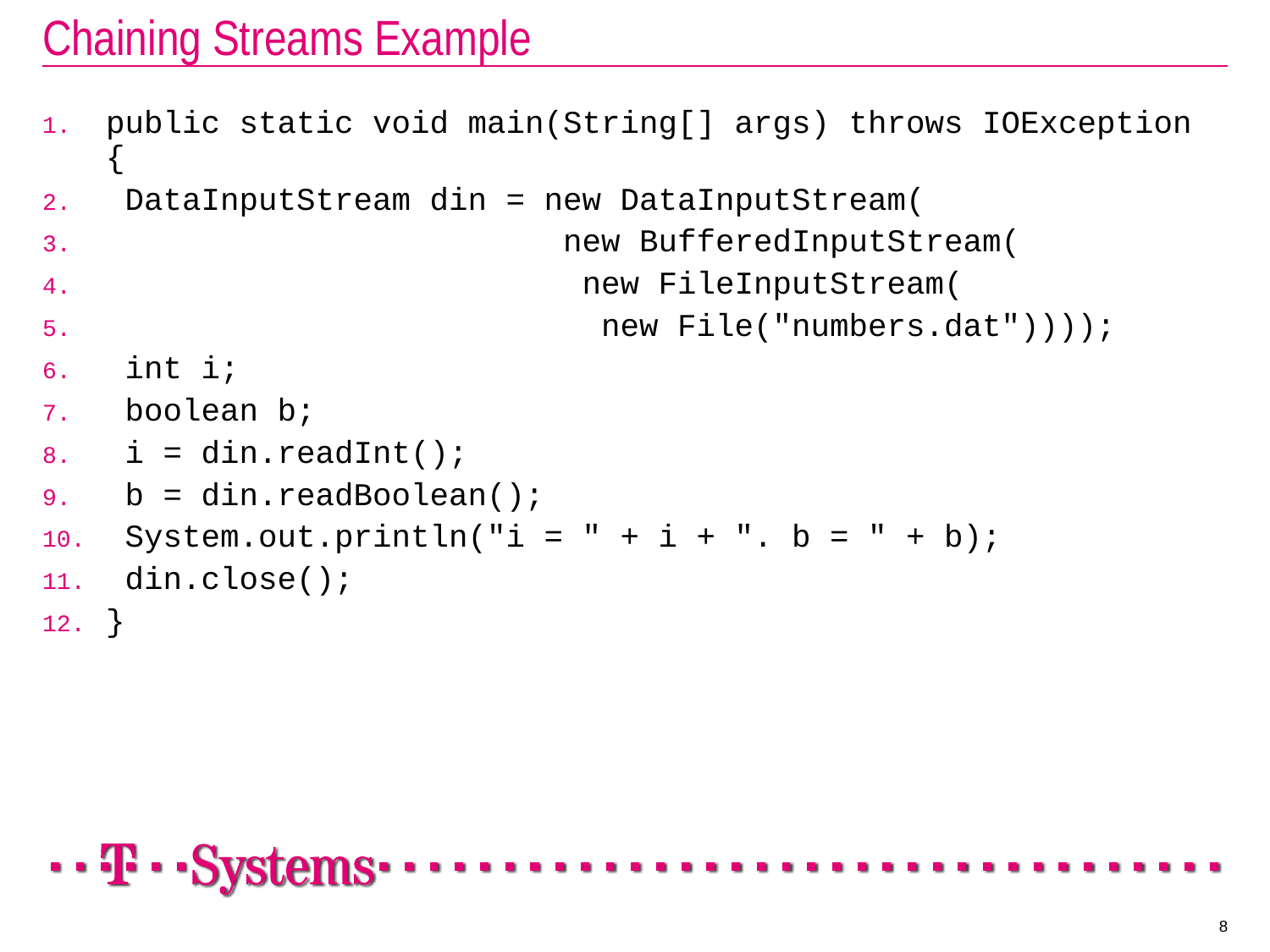

# Chaining Streams Example
public static void main(String[] args) throws IOException {
 DataInputStream din = new DataInputStream(
                        new BufferedInputStream(
                         new FileInputStream(
                          new File("numbers.dat"))));
 int i;
 boolean b;
 i = din.readInt();
 b = din.readBoolean();
 System.out.println("i = " + i + ". b = " + b);
 din.close();
}
8